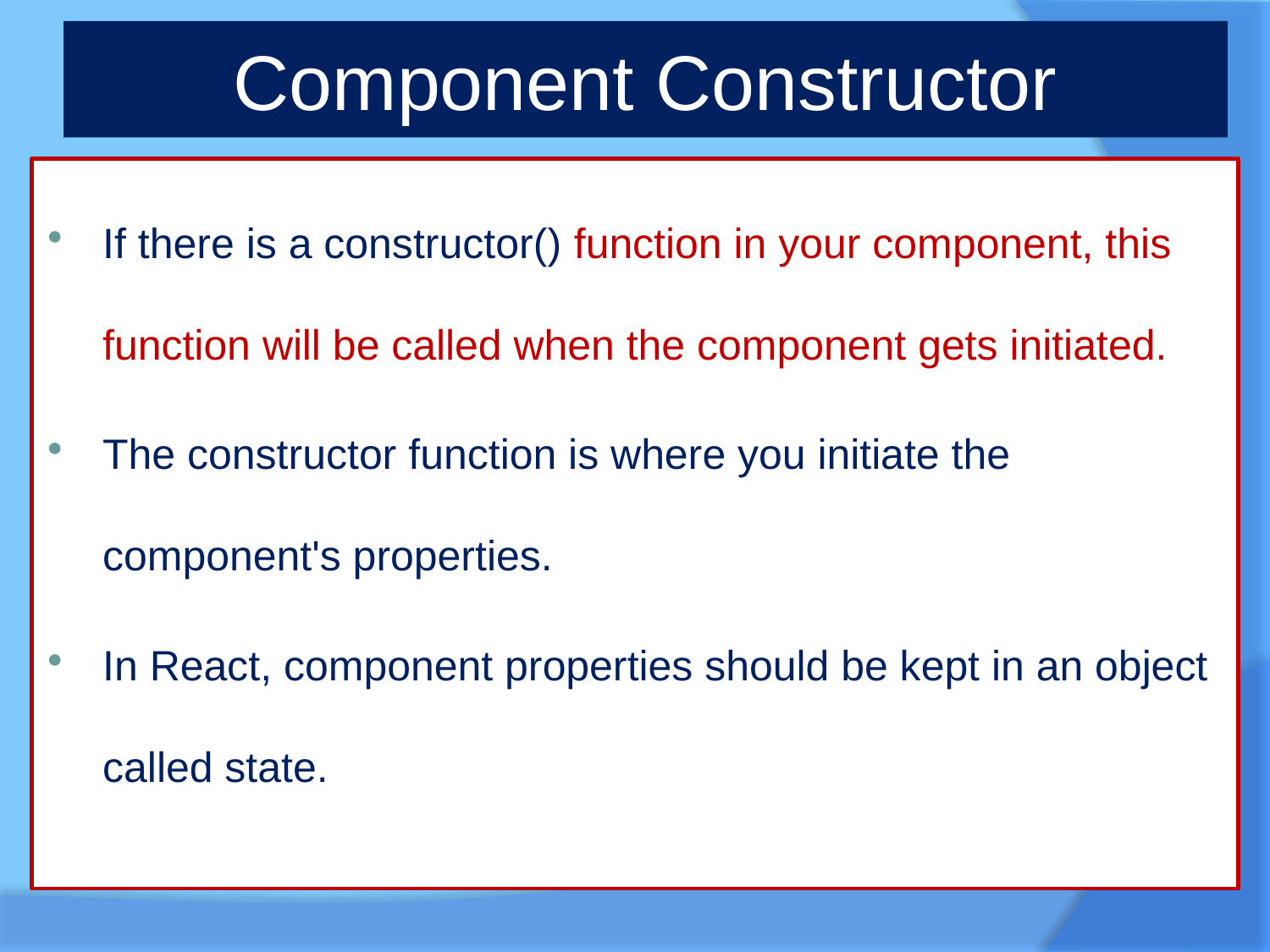

# Component Constructor
If there is a constructor() function in your component, this function will be called when the component gets initiated.
The constructor function is where you initiate the component's properties.
In React, component properties should be kept in an object called state.